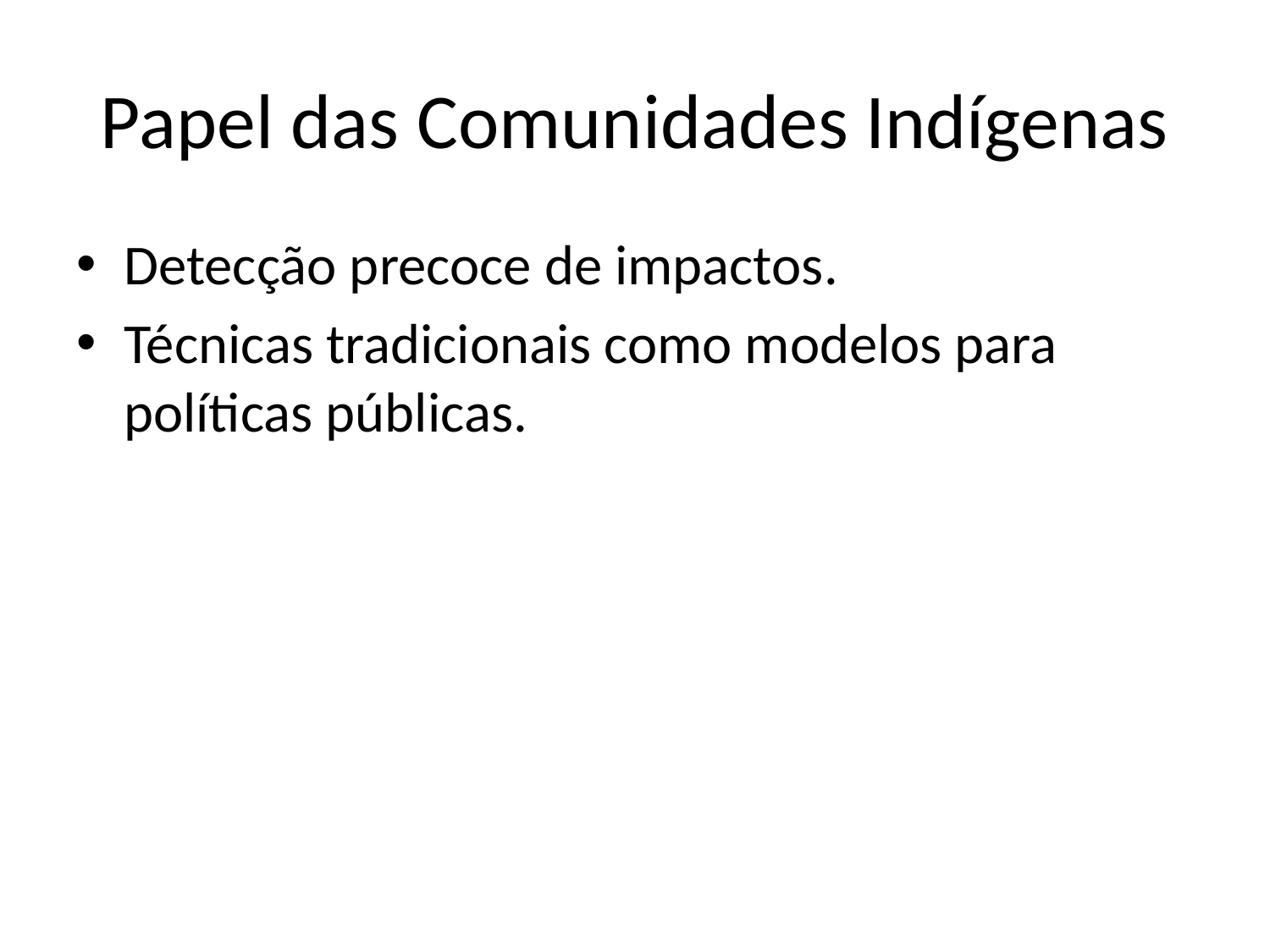

# Papel das Comunidades Indígenas
Detecção precoce de impactos.
Técnicas tradicionais como modelos para políticas públicas.